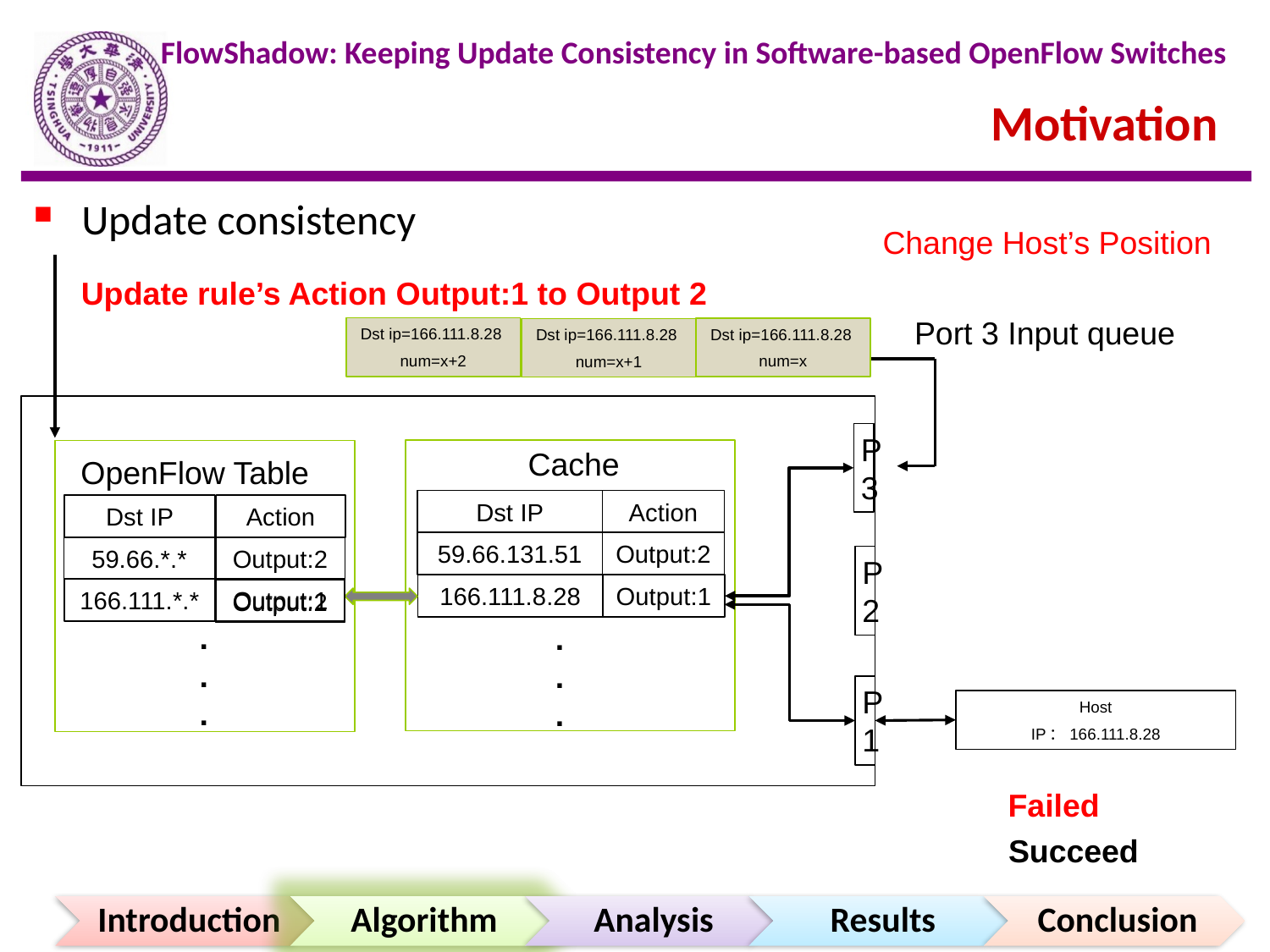

# Motivation
Update consistency

Change Host’s Position
Update rule’s Action Output:1 to Output 2
Port 3 Input queue
Dst ip=166.111.8.28
num=x+2
Dst ip=166.111.8.28
num=x
Dst ip=166.111.8.28
num=x+1

P3
Cache

Action
Dst IP
Output:2
59.66.131.51
Output:1
166.111.8.28
.
.
.

OpenFlow Table
Dst IP
Action
59.66.*.*
Output:2
P2
166.111.*.*
Output:1
Output:2

.
.
.
P1
Host
IP：166.111.8.28
Failed
Succeed
Introduction
Algorithm
Analysis
Results
Conclusion